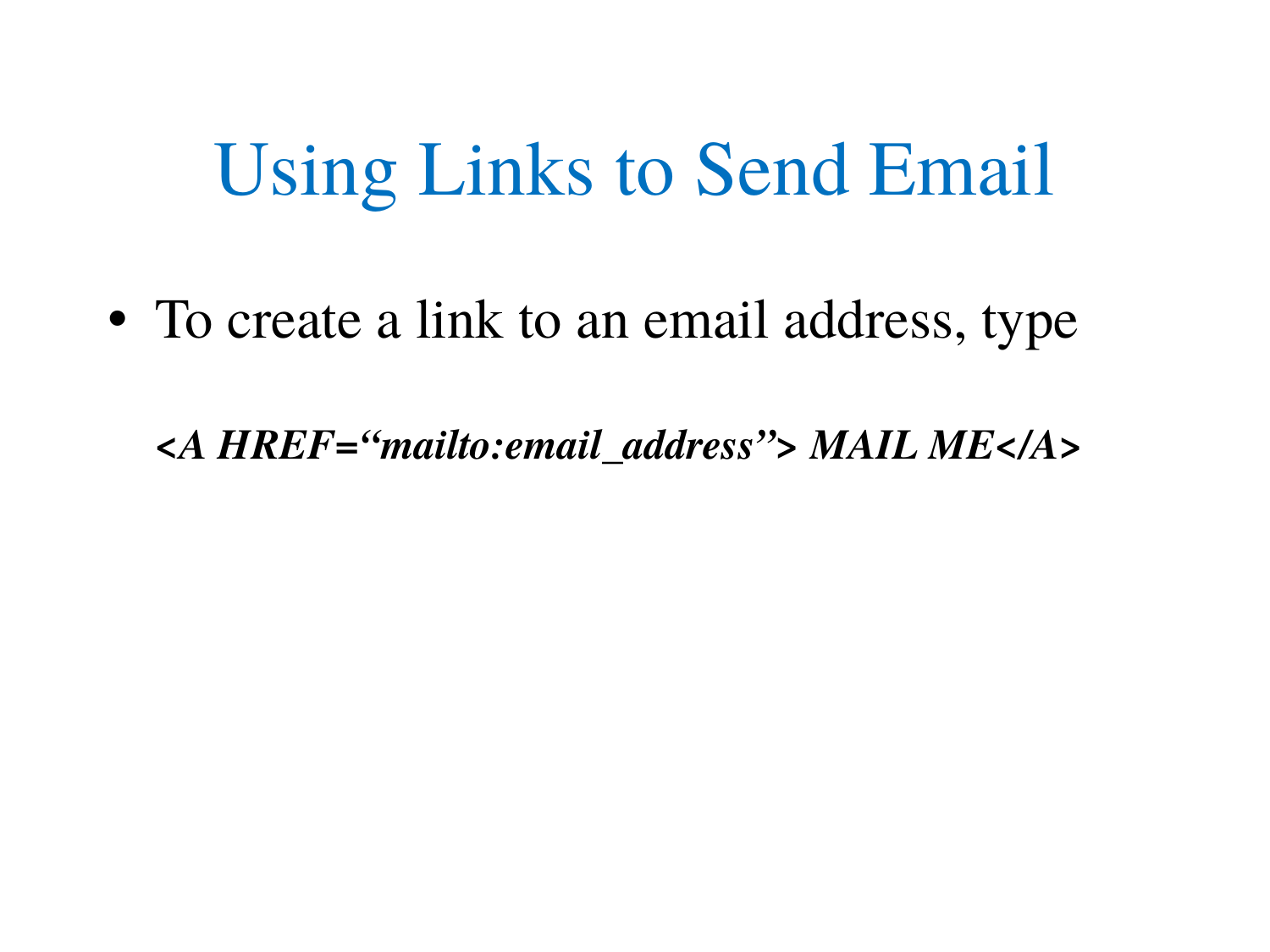

# Using Links to Send Email
To create a link to an email address, type

	<A HREF=“mailto:email_address”> MAIL ME</A>